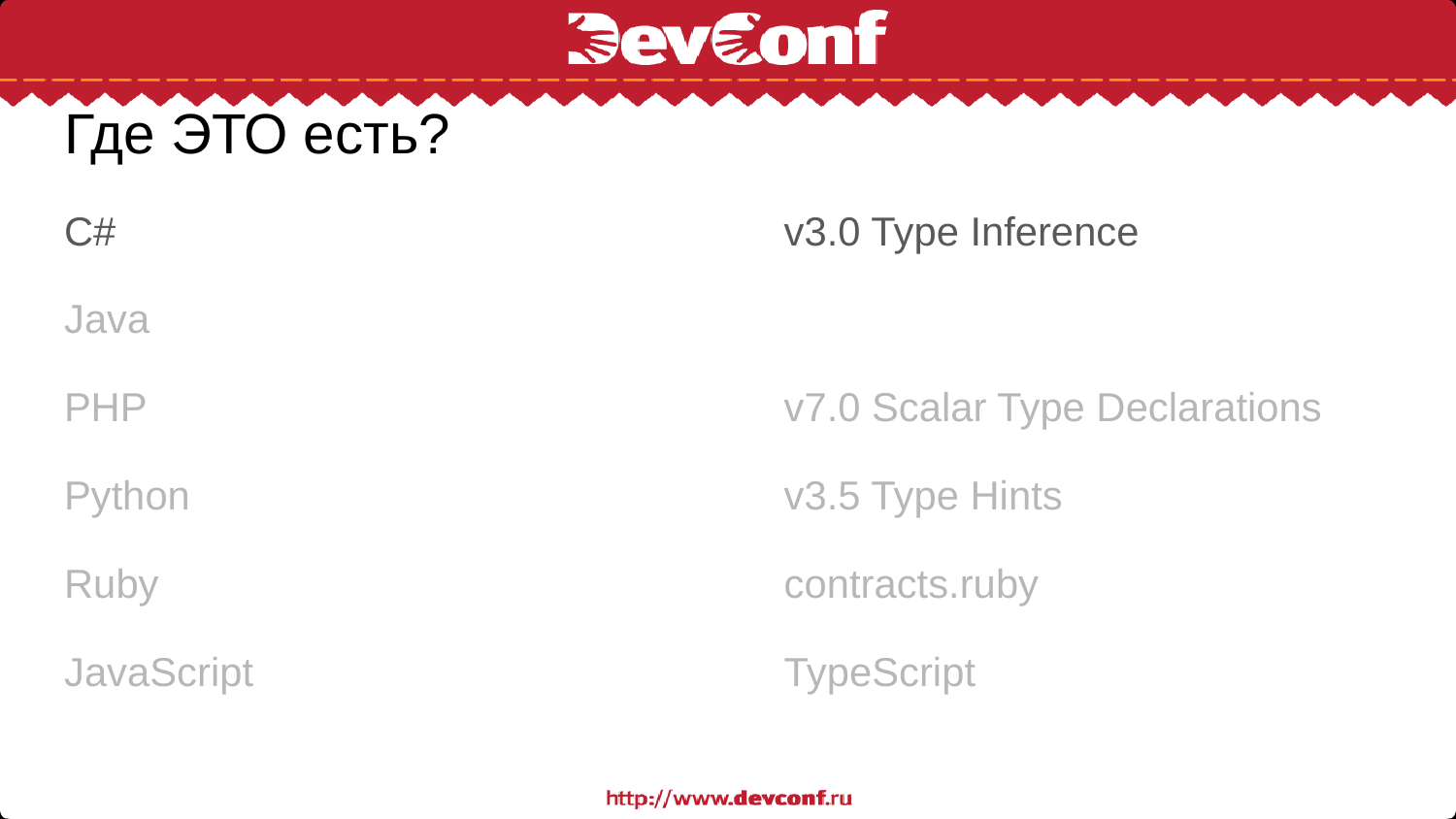

# Где ЭТО есть?
C#
Java
PHP
Python
Ruby
JavaScript
v3.0 Type Inference

v7.0 Scalar Type Declarations
v3.5 Type Hints
contracts.ruby
TypeScript